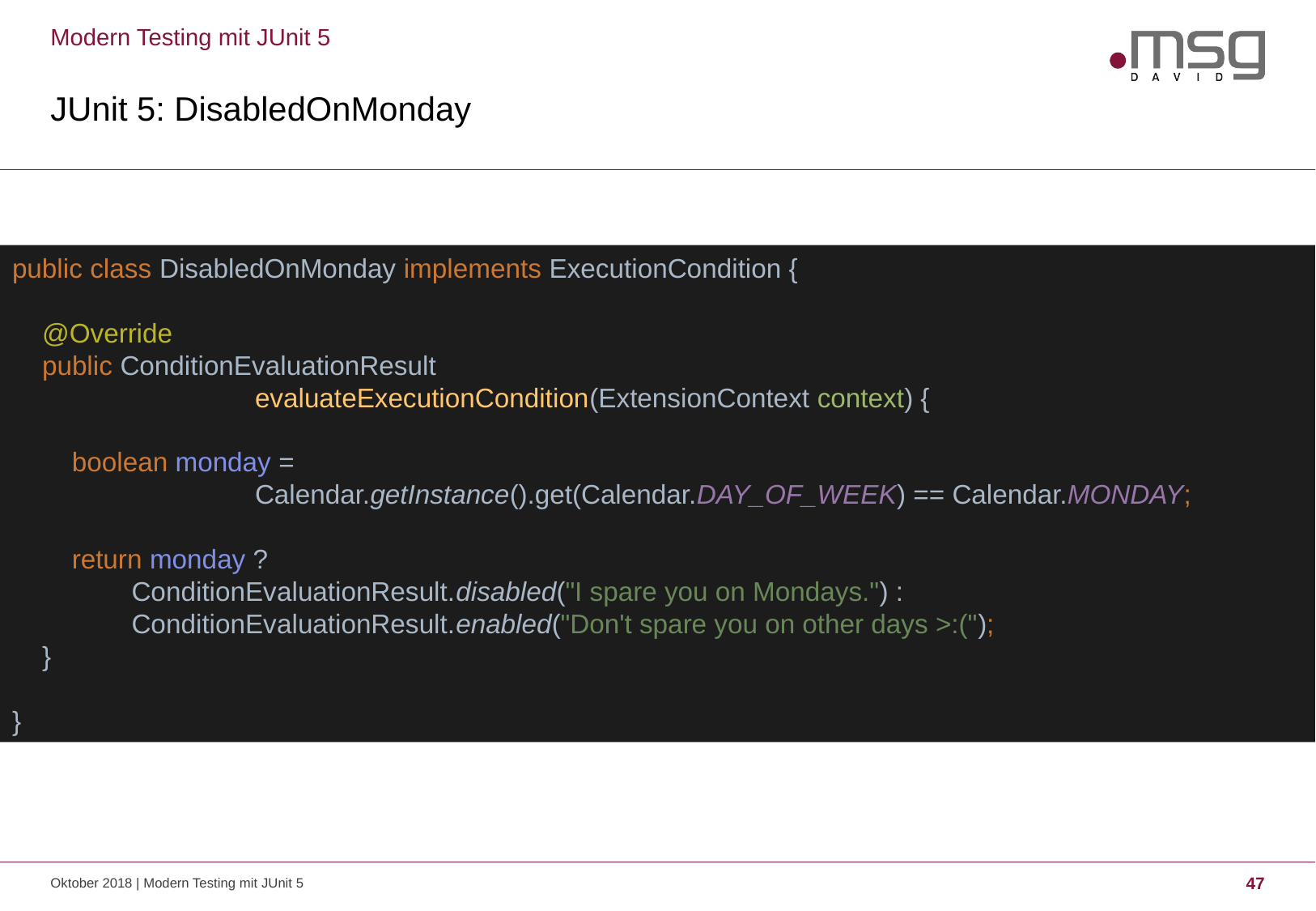

Modern Testing mit JUnit 5
# JUnit 5: DisabledOnMonday
public class DisabledOnMonday implements ExecutionCondition {
    @Override
    public ConditionEvaluationResult
		evaluateExecutionCondition(ExtensionContext context) {
        boolean monday =
		Calendar.getInstance().get(Calendar.DAY_OF_WEEK) == Calendar.MONDAY;
        return monday ?
                ConditionEvaluationResult.disabled("I spare you on Mondays.") :
                ConditionEvaluationResult.enabled("Don't spare you on other days >:(");
    }
}

Oktober 2018 | Modern Testing mit JUnit 5
47